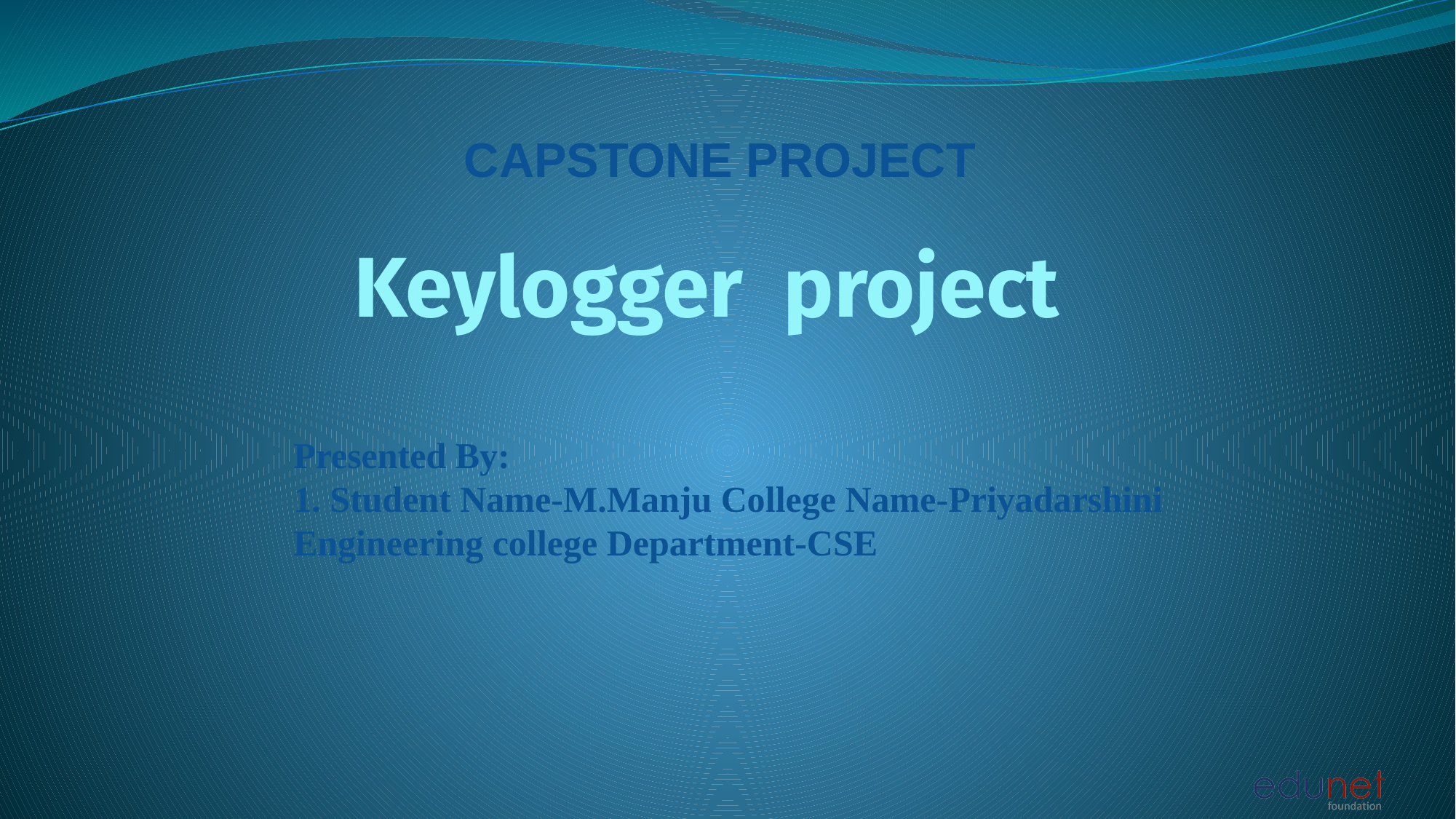

CAPSTONE PROJECT
# Keylogger  project
Presented By:
1. Student Name-M.Manju College Name-Priyadarshini Engineering college Department-CSE